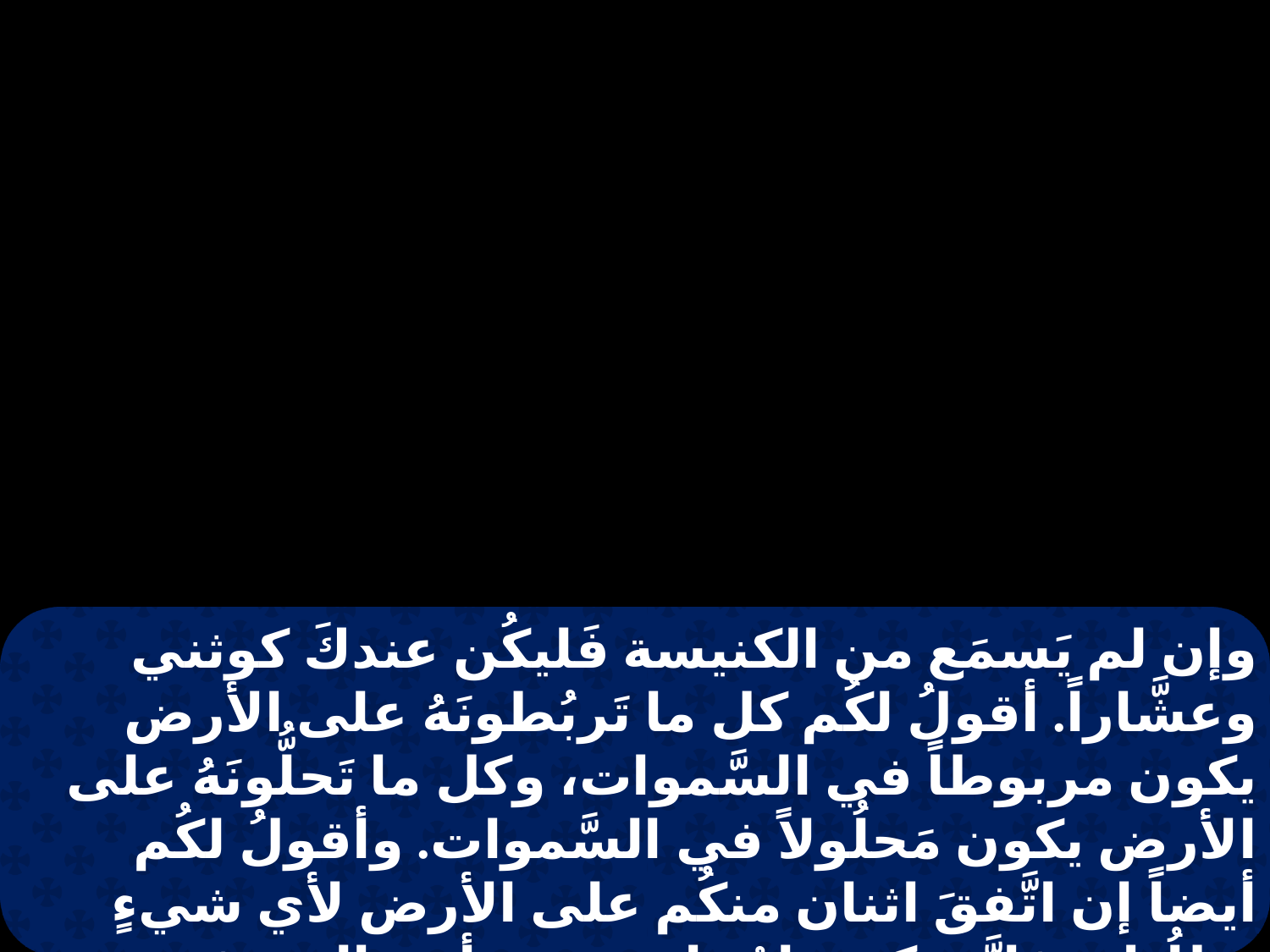

وإن لم يَسمَع من الكنيسة فَليكُن عندكَ كوثني وعشَّاراً. أقولُ لكُم كل ما تَربُطونَهُ على الأرض يكون مربوطاً في السَّموات، وكل ما تَحلُّونَهُ على الأرض يكون مَحلُولاً في السَّموات. وأقولُ لكُم أيضاً إن اتَّفقَ اثنان منكُم على الأرض لأي شيءٍ يَطلُبانه فإنَّه يكون لهُما من عند أبي الذي في السَّمَوات. لأنَّه حيثُما اجتمَعَ اثنان أو ثلاثةٌ بِاسمي فَهُناكَ أكونُ في وَسطهِم.